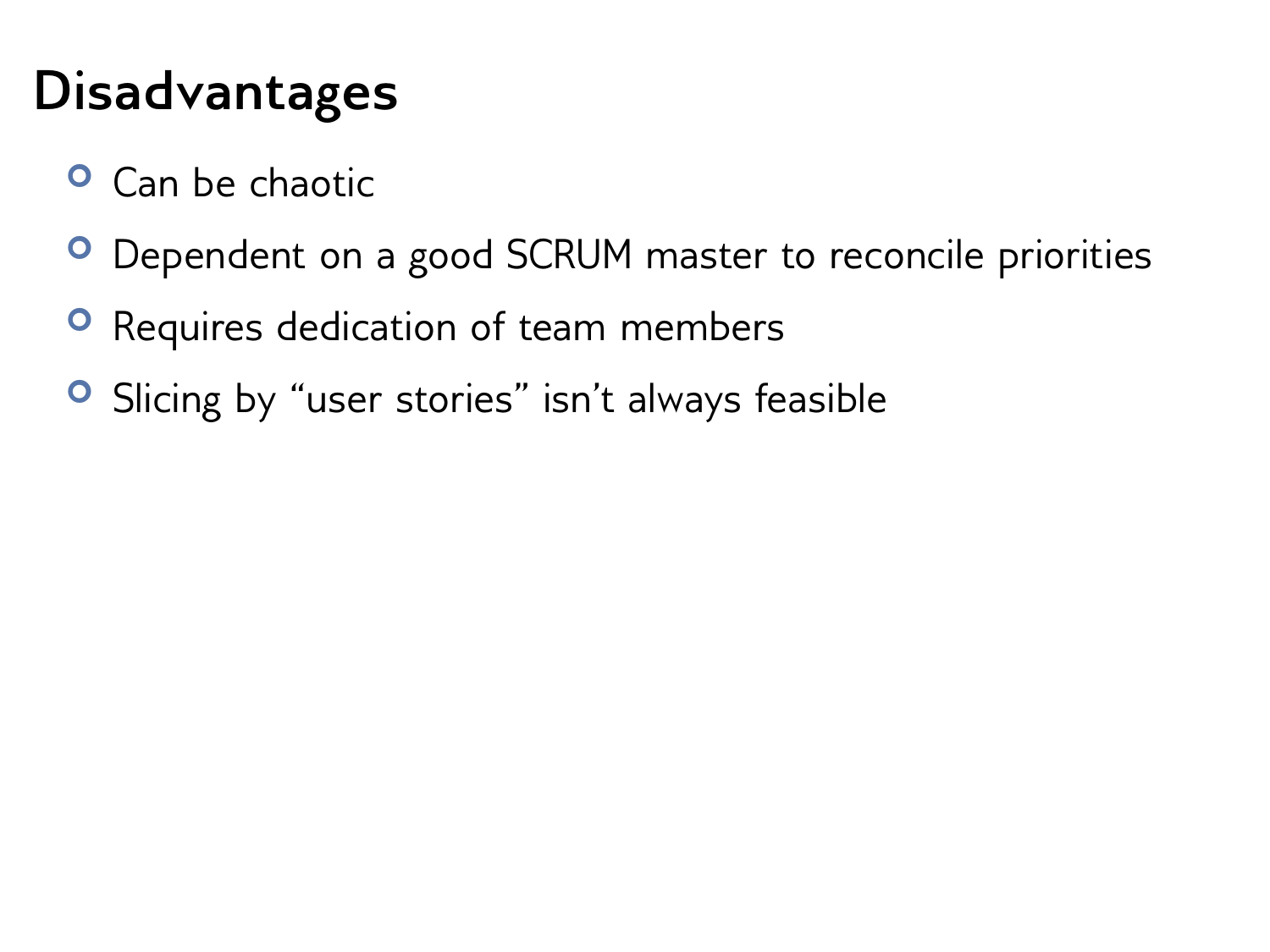

# Disadvantages
Can be chaotic
Dependent on a good SCRUM master to reconcile priorities
Requires dedication of team members
Slicing by “user stories” isn’t always feasible